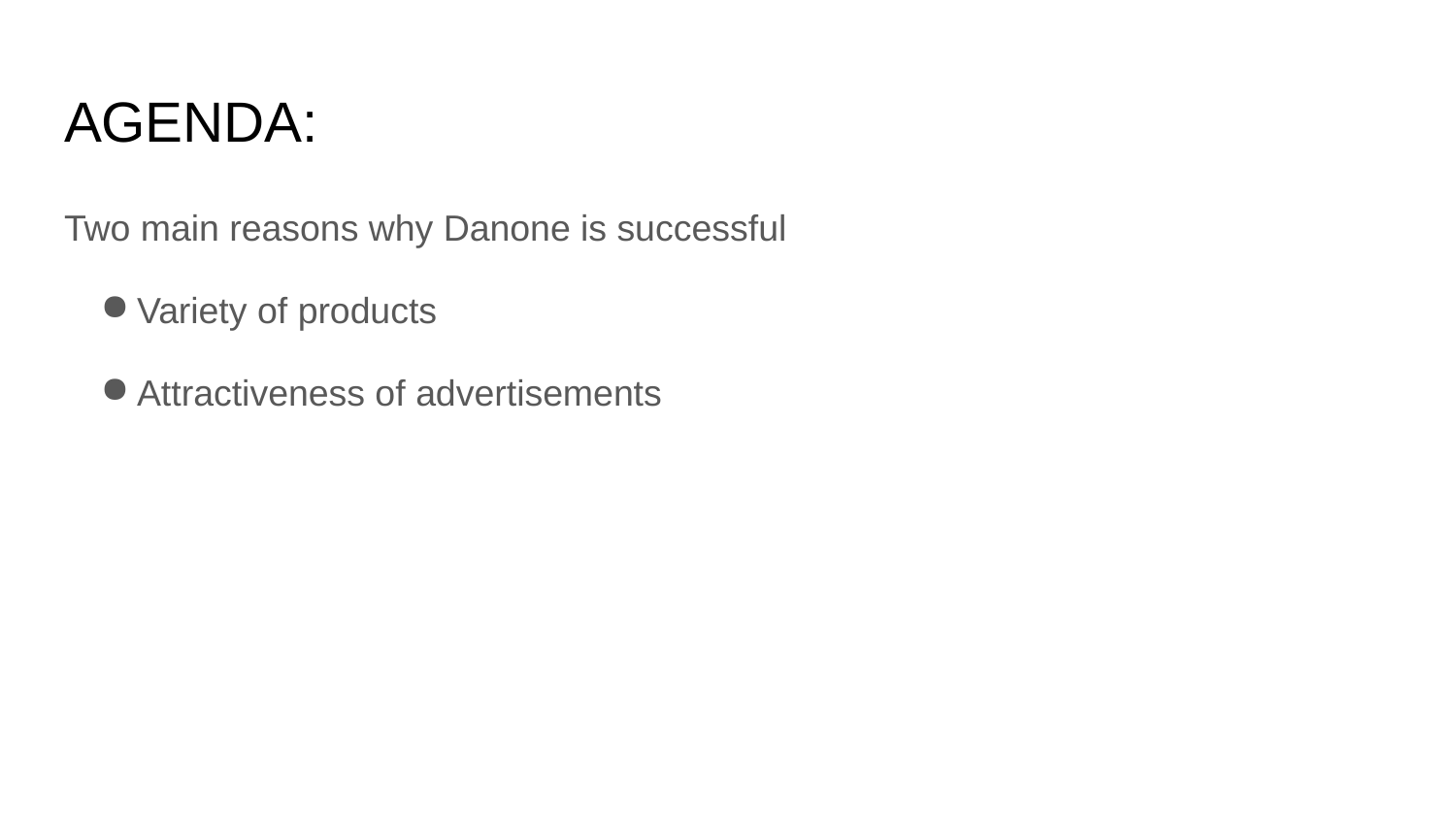

# AGENDA:
Two main reasons why Danone is successful
Variety of products
Attractiveness of advertisements